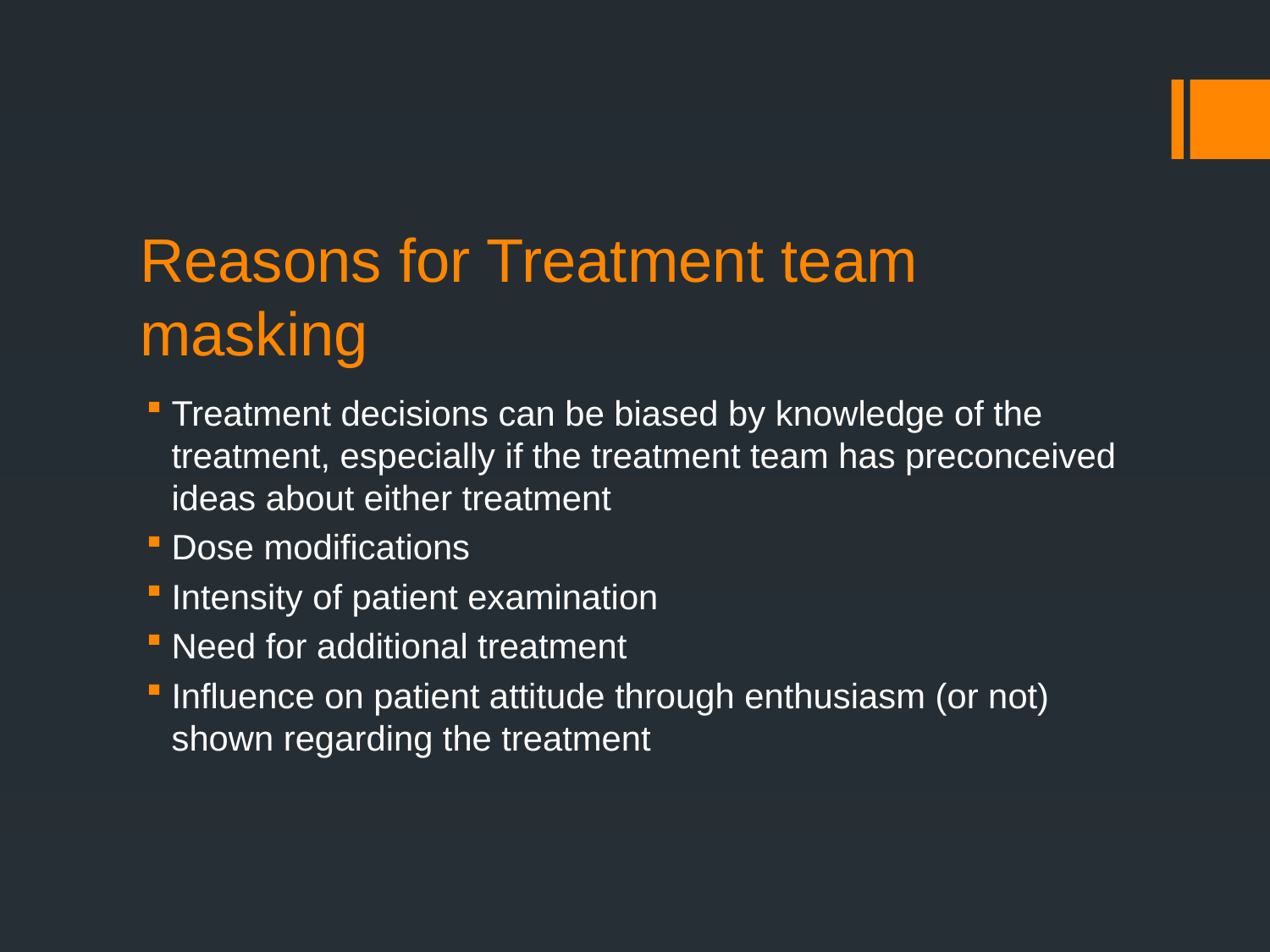

# Reasons for Treatment team masking
Treatment decisions can be biased by knowledge of the treatment, especially if the treatment team has preconceived ideas about either treatment
Dose modifications
Intensity of patient examination
Need for additional treatment
Influence on patient attitude through enthusiasm (or not) shown regarding the treatment